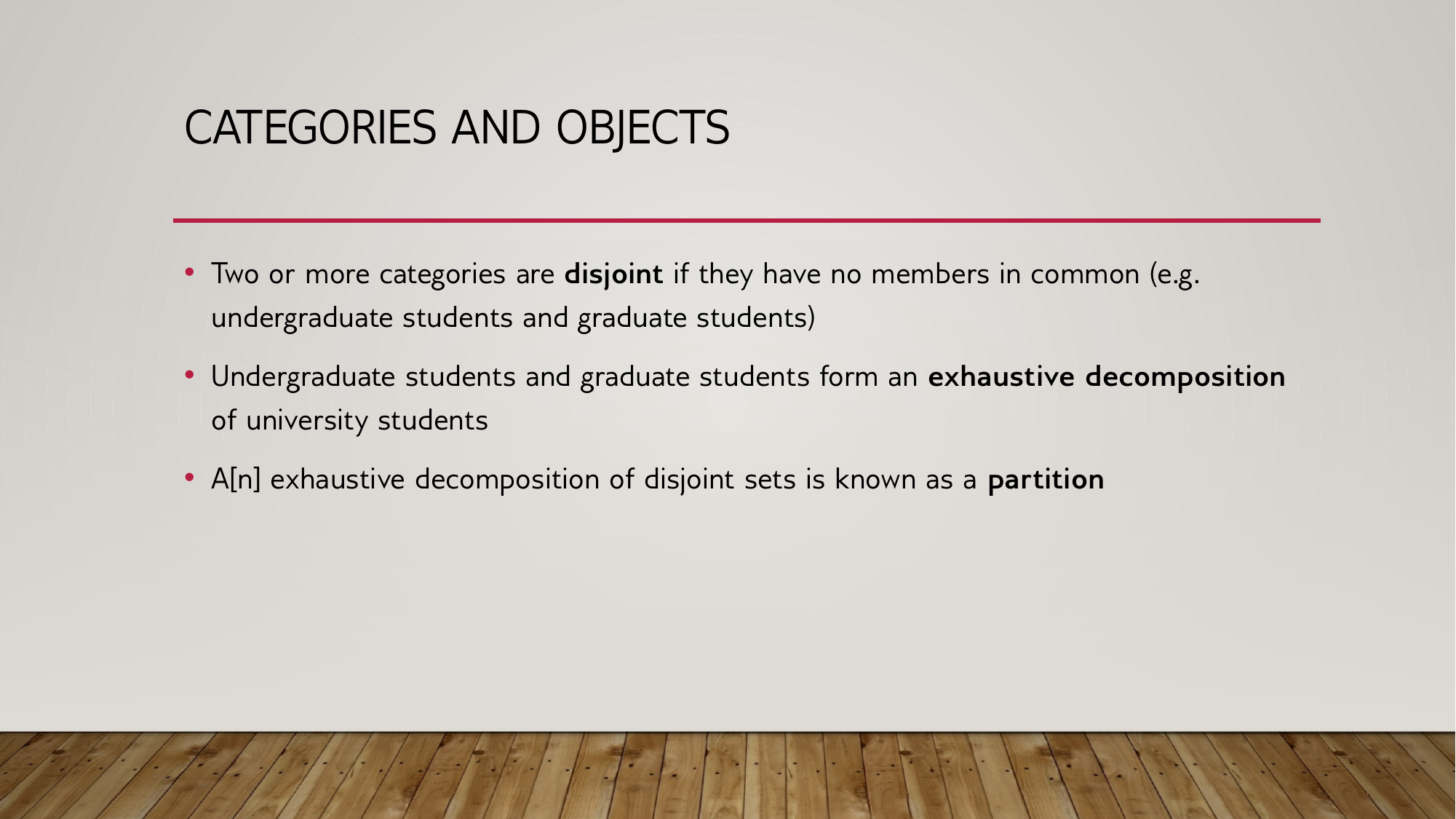

# Categories and objects
Two or more categories are disjoint if they have no members in common (e.g. undergraduate students and graduate students)
Undergraduate students and graduate students form an exhaustive decomposition of university students
A[n] exhaustive decomposition of disjoint sets is known as a partition